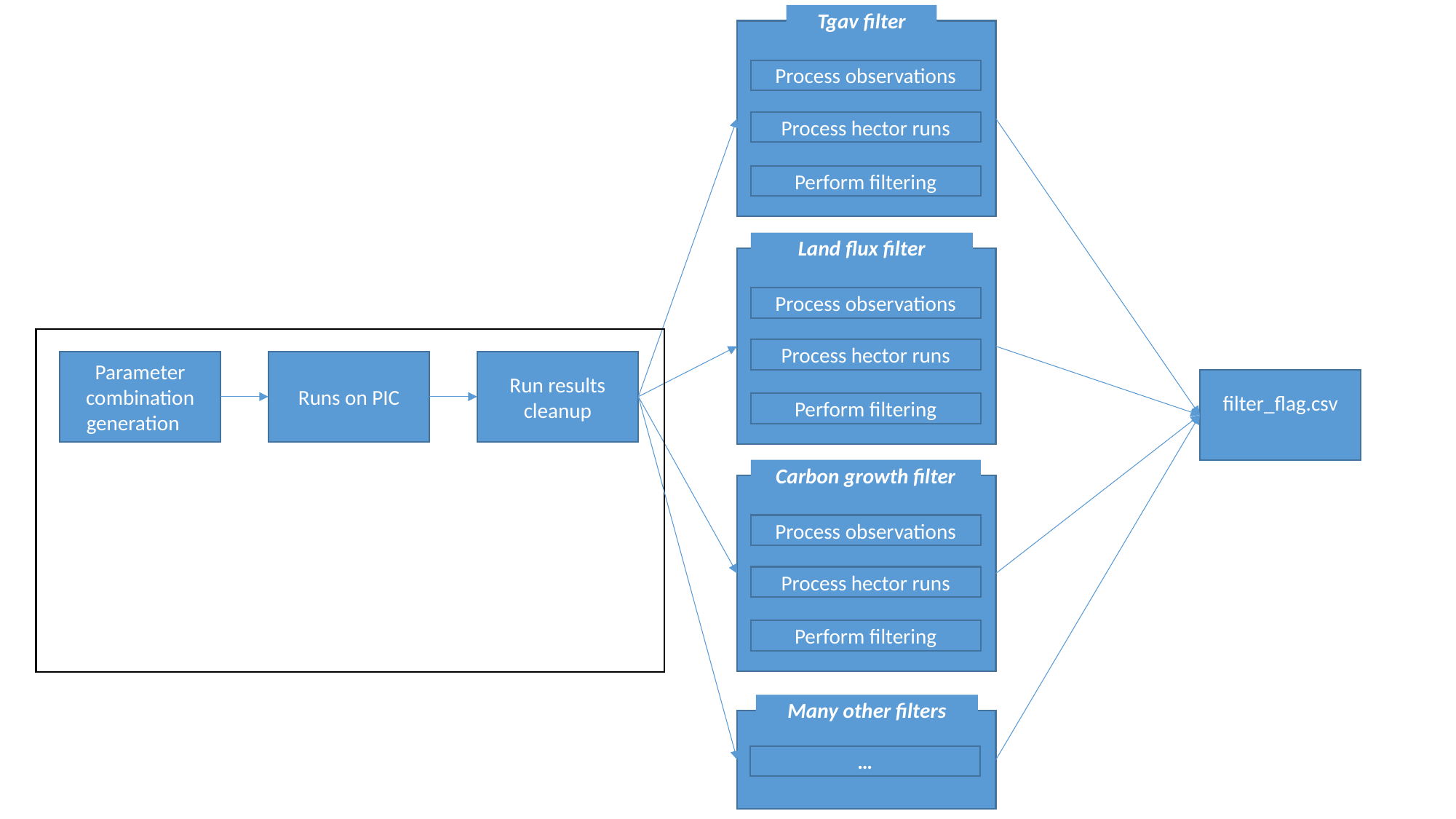

Tgav filter

Process observations
Process hector runs
Perform filtering
Land flux filter

Process observations

Process hector runs
Parameter combination generation
Runs on PIC
Run results cleanup
filter_flag.csv

Perform filtering
Carbon growth filter

Process observations
Process hector runs
Perform filtering
Many other filters

…